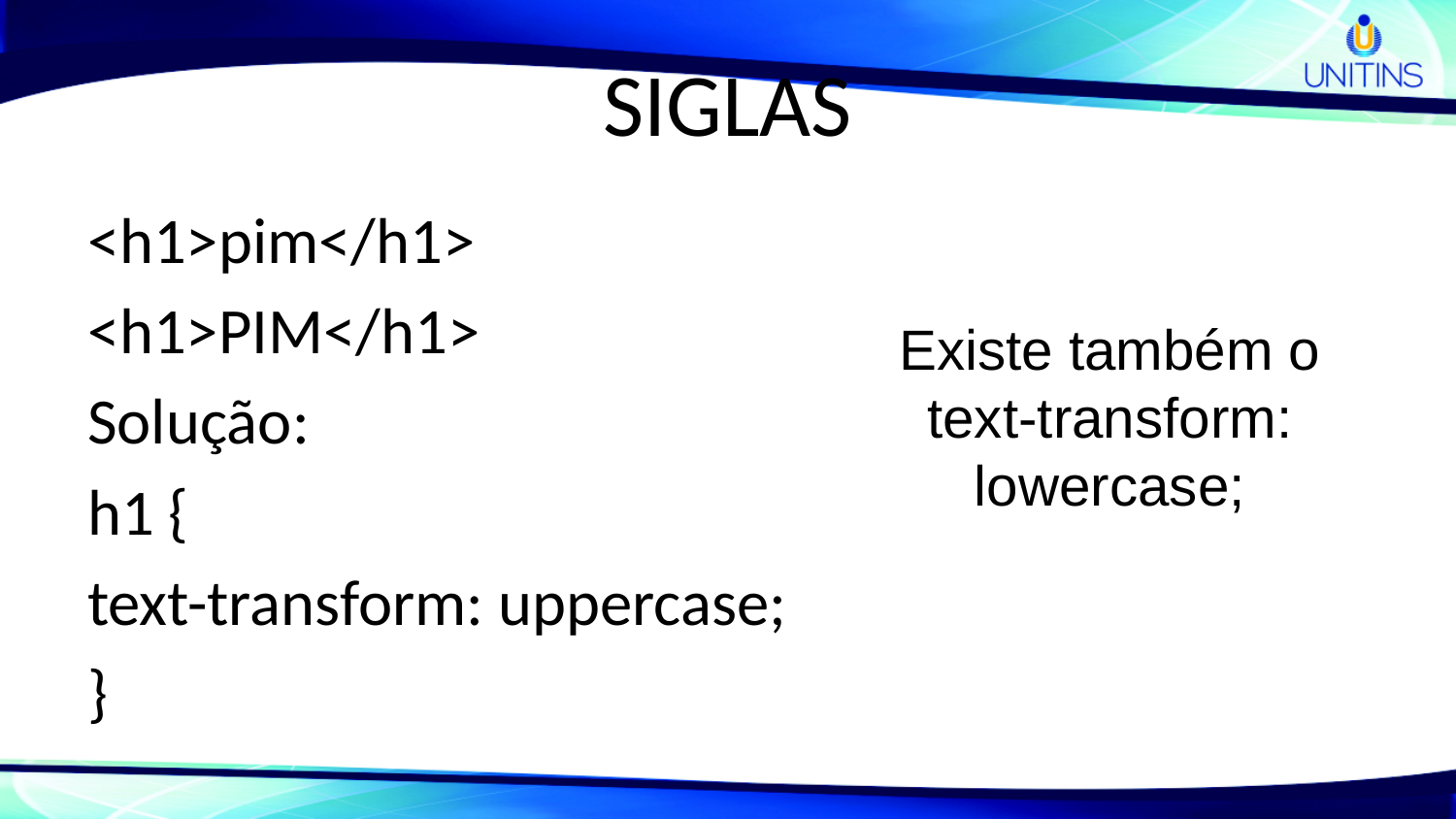

# SIGLAS
<h1>pim</h1>
<h1>PIM</h1>
Solução:
h1 {
text-transform: uppercase;
}

Existe também o
text-transform:
lowercase;